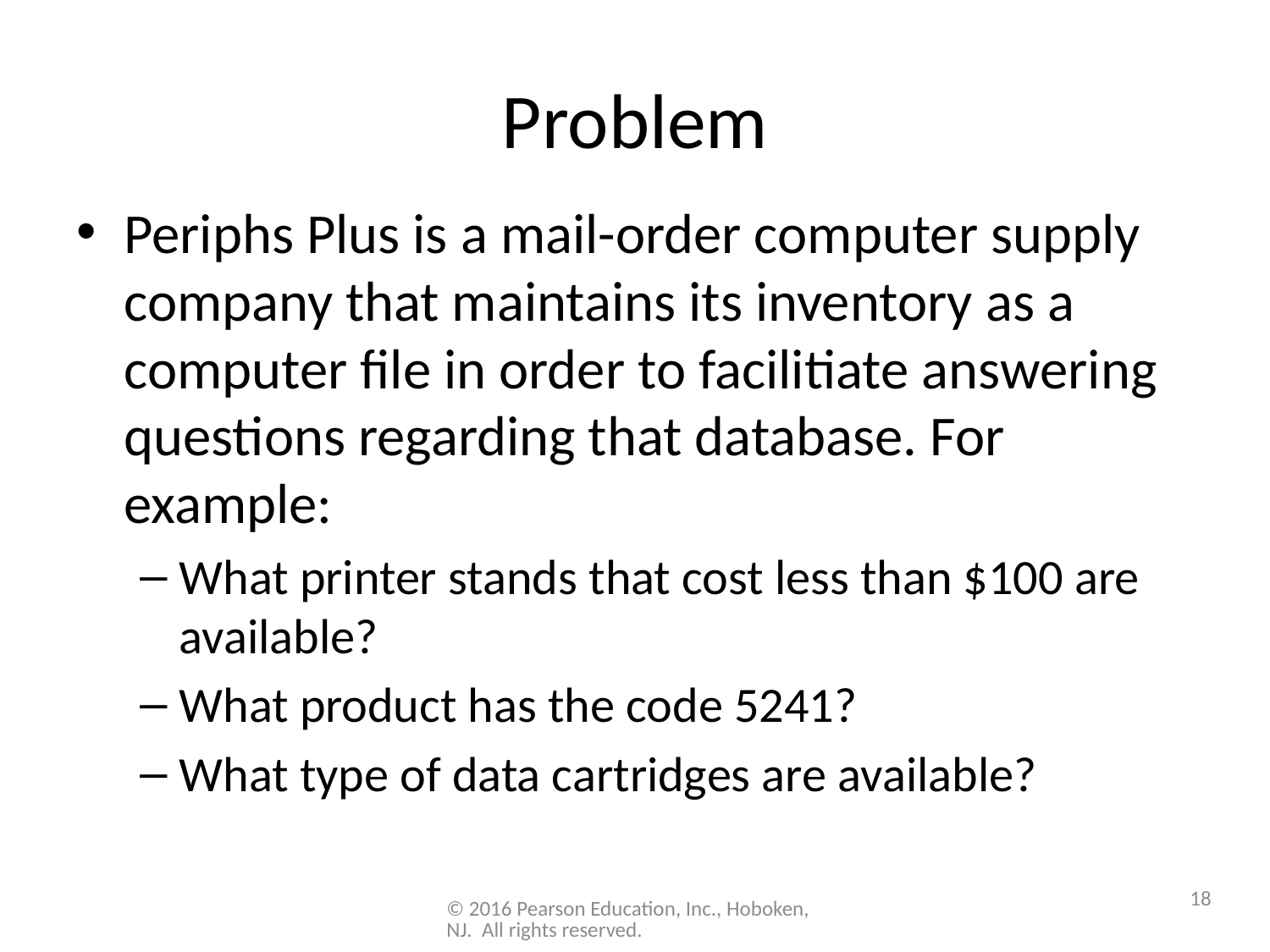

# Problem
Periphs Plus is a mail-order computer supply company that maintains its inventory as a computer file in order to facilitiate answering questions regarding that database. For example:
What printer stands that cost less than $100 are available?
What product has the code 5241?
What type of data cartridges are available?
18
© 2016 Pearson Education, Inc., Hoboken, NJ.  All rights reserved.